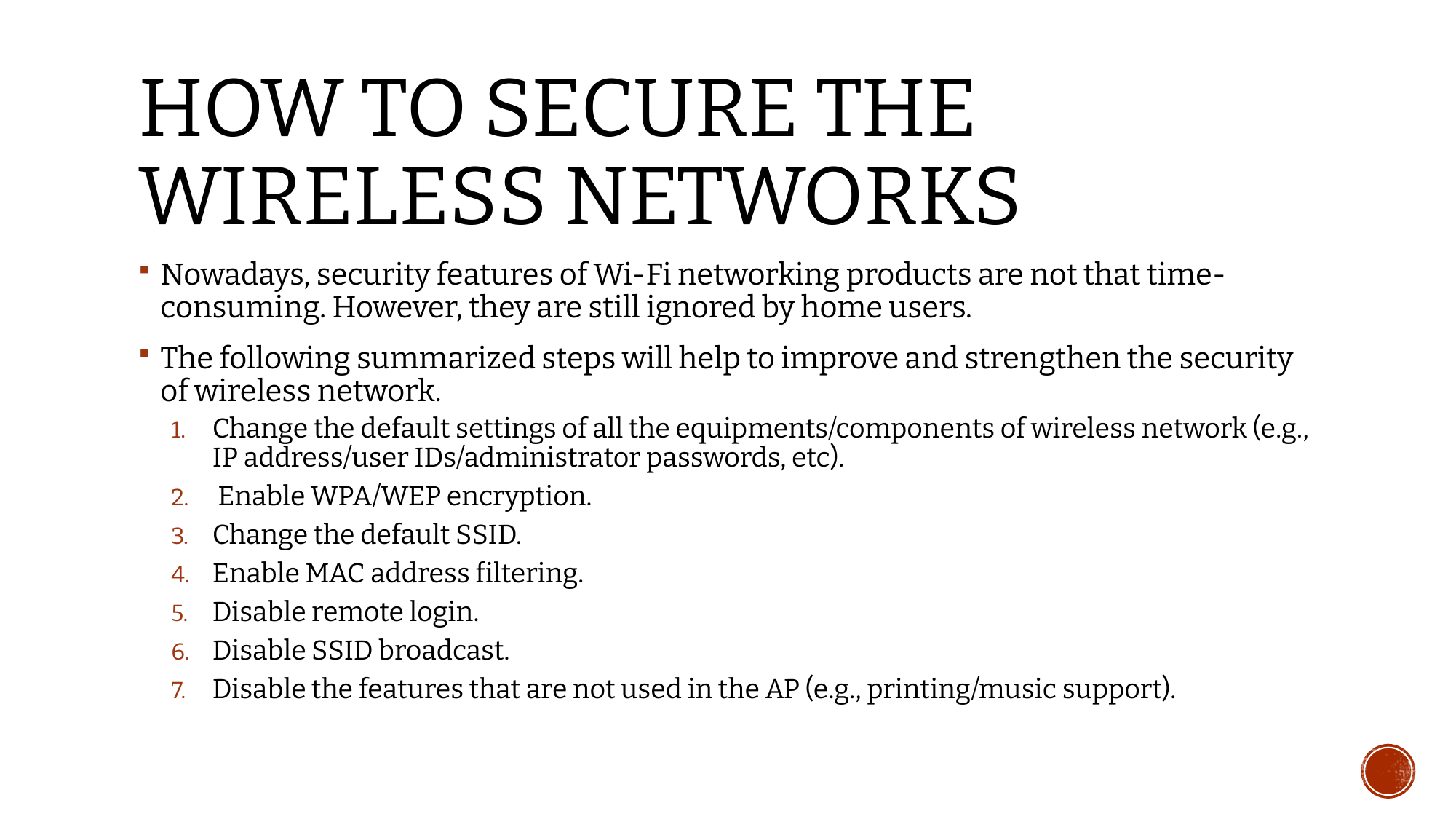

# How to secure the wireless networks
Nowadays, security features of Wi-Fi networking products are not that time-consuming. However, they are still ignored by home users.
The following summarized steps will help to improve and strengthen the security of wireless network.
Change the default settings of all the equipments/components of wireless network (e.g., IP address/user IDs/administrator passwords, etc).
 Enable WPA/WEP encryption.
Change the default SSID.
Enable MAC address filtering.
Disable remote login.
Disable SSID broadcast.
Disable the features that are not used in the AP (e.g., printing/music support).